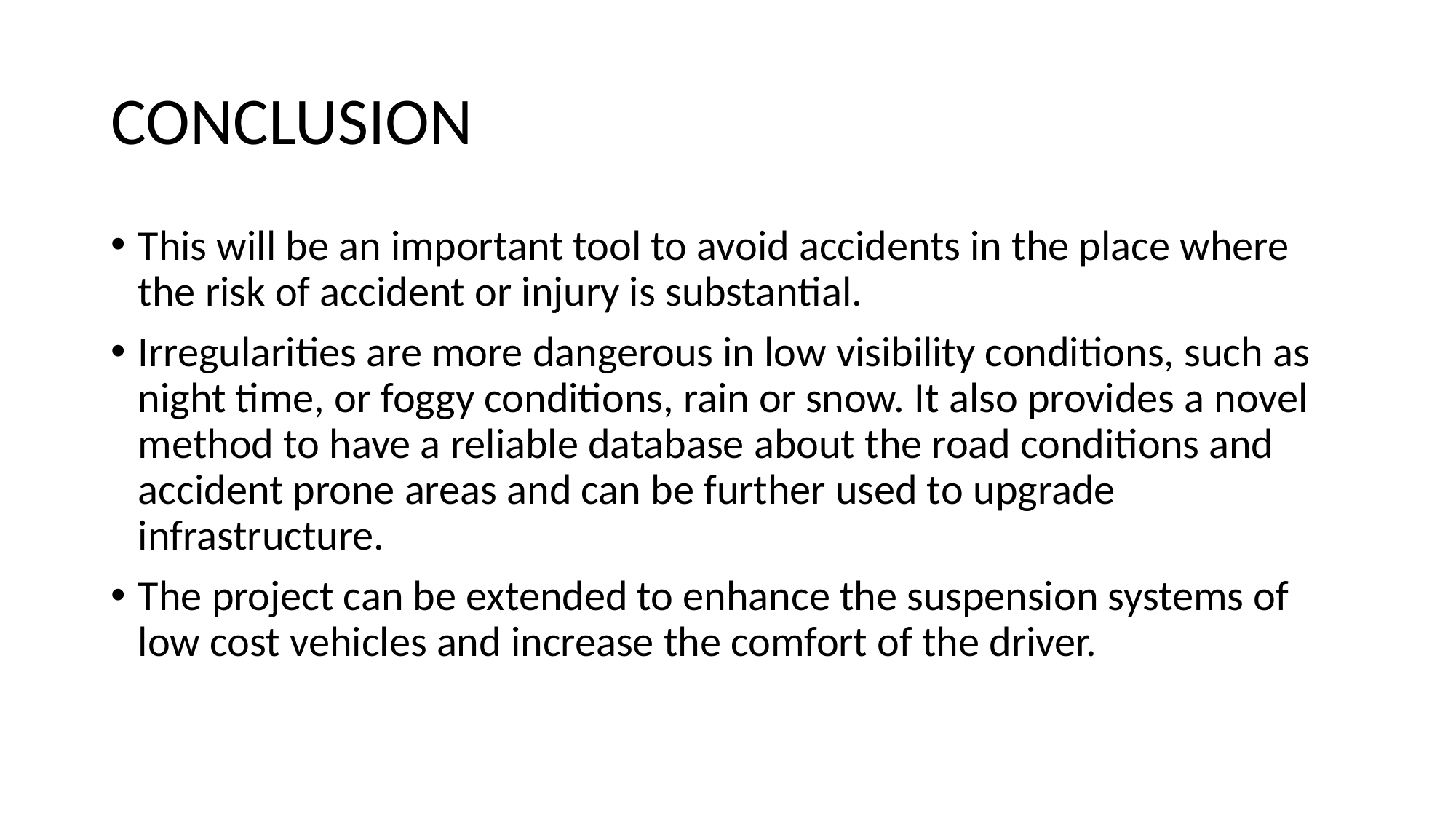

# CONCLUSION
This will be an important tool to avoid accidents in the place where the risk of accident or injury is substantial.
Irregularities are more dangerous in low visibility conditions, such as night time, or foggy conditions, rain or snow. It also provides a novel method to have a reliable database about the road conditions and accident prone areas and can be further used to upgrade infrastructure.
The project can be extended to enhance the suspension systems of low cost vehicles and increase the comfort of the driver.